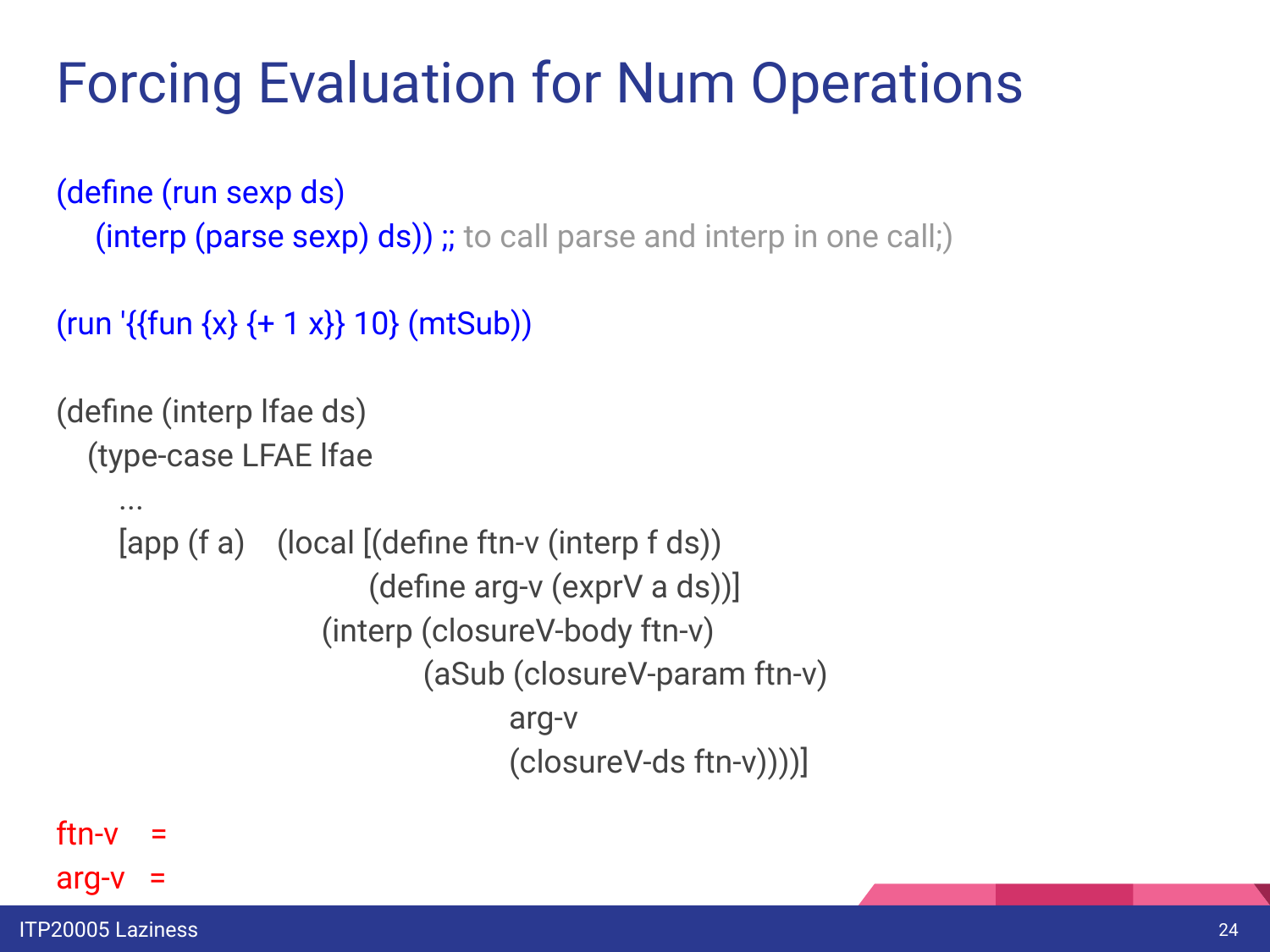

# Forcing Evaluation for Num Operations
(define (run sexp ds)
     (interp (parse sexp) ds)) ;; to call parse and interp in one call;)
(run '{{fun {x} {+ 1 x}} 10} (mtSub))
(define (interp lfae ds)
    (type-case LFAE lfae
        ...
        [app (f a)    (local [(define ftn-v (interp f ds))
                                        (define arg-v (exprV a ds))]
                                  (interp (closureV-body ftn-v)
                                               (aSub (closureV-param ftn-v)
                                                          arg-v
                                                          (closureV-ds ftn-v))))]
ftn-v    =
arg-v   =
24